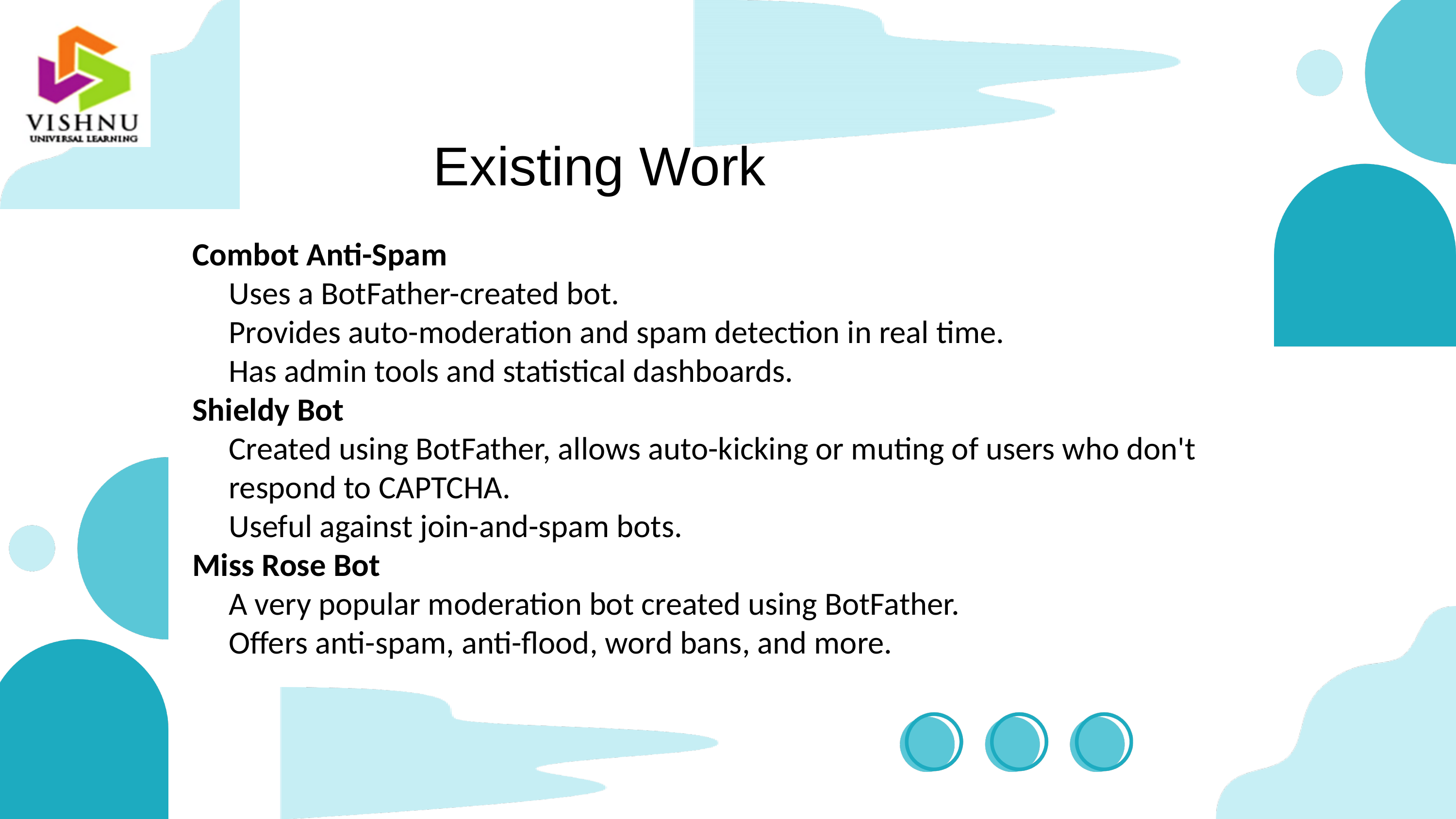

Existing Work

Combot Anti-Spam
Uses a BotFather-created bot.
Provides auto-moderation and spam detection in real time.
Has admin tools and statistical dashboards.
Shieldy Bot
Created using BotFather, allows auto-kicking or muting of users who don't respond to CAPTCHA.
Useful against join-and-spam bots.
Miss Rose Bot
A very popular moderation bot created using BotFather.
Offers anti-spam, anti-flood, word bans, and more.